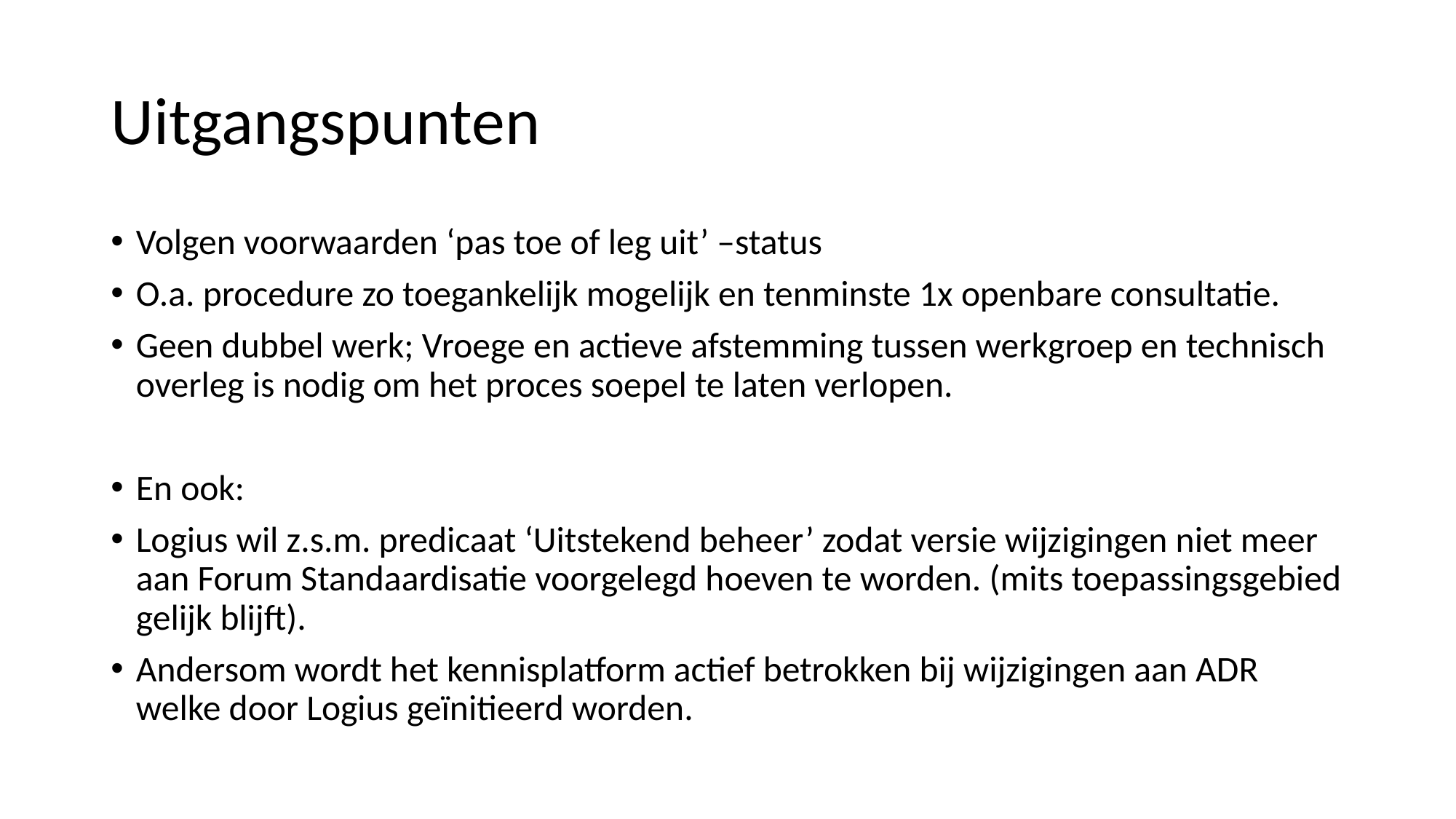

# Uitgangspunten
Volgen voorwaarden ‘pas toe of leg uit’ –status
O.a. procedure zo toegankelijk mogelijk en tenminste 1x openbare consultatie.
Geen dubbel werk; Vroege en actieve afstemming tussen werkgroep en technisch overleg is nodig om het proces soepel te laten verlopen.

En ook:
Logius wil z.s.m. predicaat ‘Uitstekend beheer’ zodat versie wijzigingen niet meer aan Forum Standaardisatie voorgelegd hoeven te worden. (mits toepassingsgebied gelijk blijft).
Andersom wordt het kennisplatform actief betrokken bij wijzigingen aan ADR welke door Logius geïnitieerd worden.